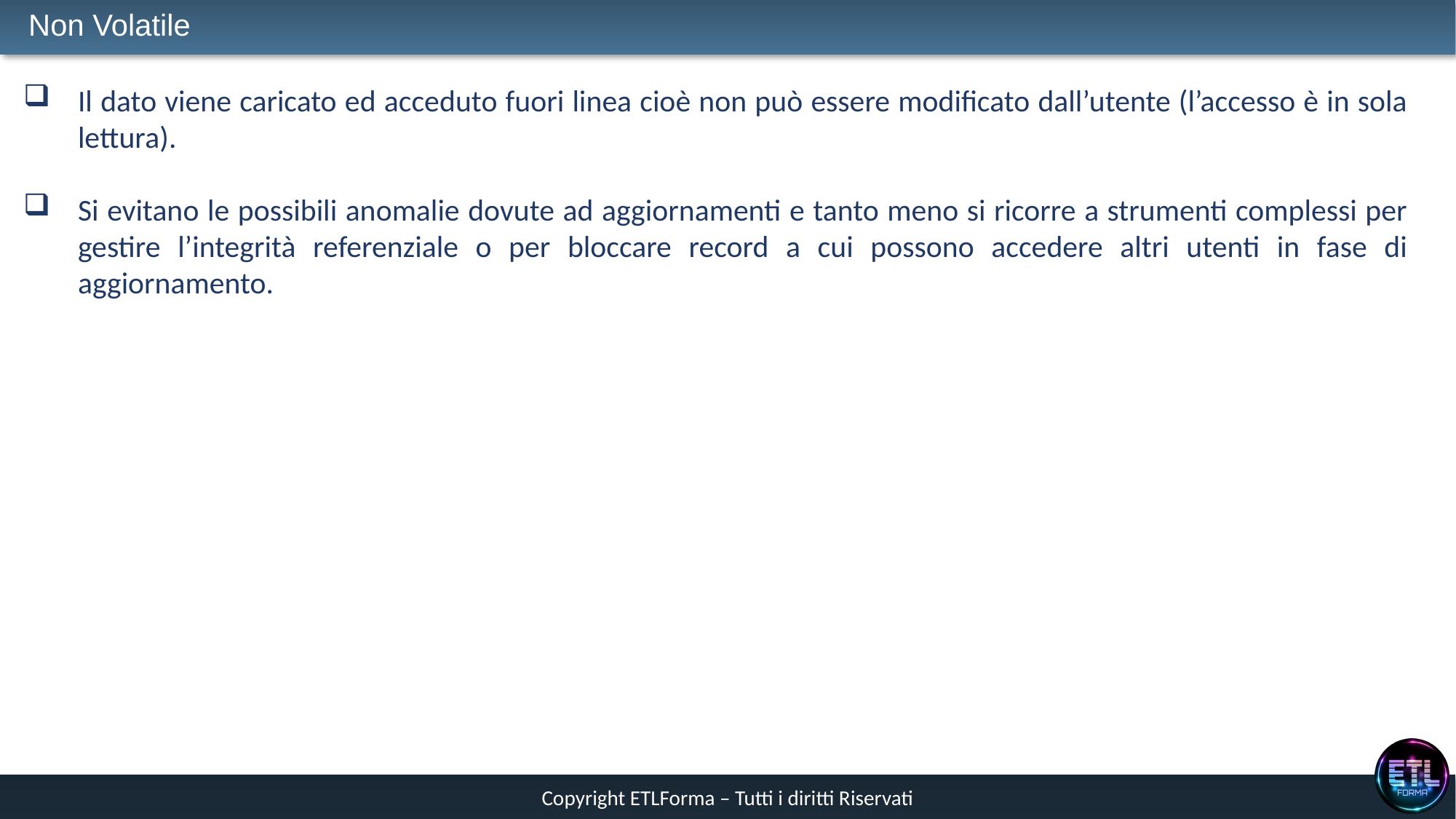

# Non Volatile
Il dato viene caricato ed acceduto fuori linea cioè non può essere modificato dall’utente (l’accesso è in sola lettura).

Si evitano le possibili anomalie dovute ad aggiornamenti e tanto meno si ricorre a strumenti complessi per gestire l’integrità referenziale o per bloccare record a cui possono accedere altri utenti in fase di aggiornamento.